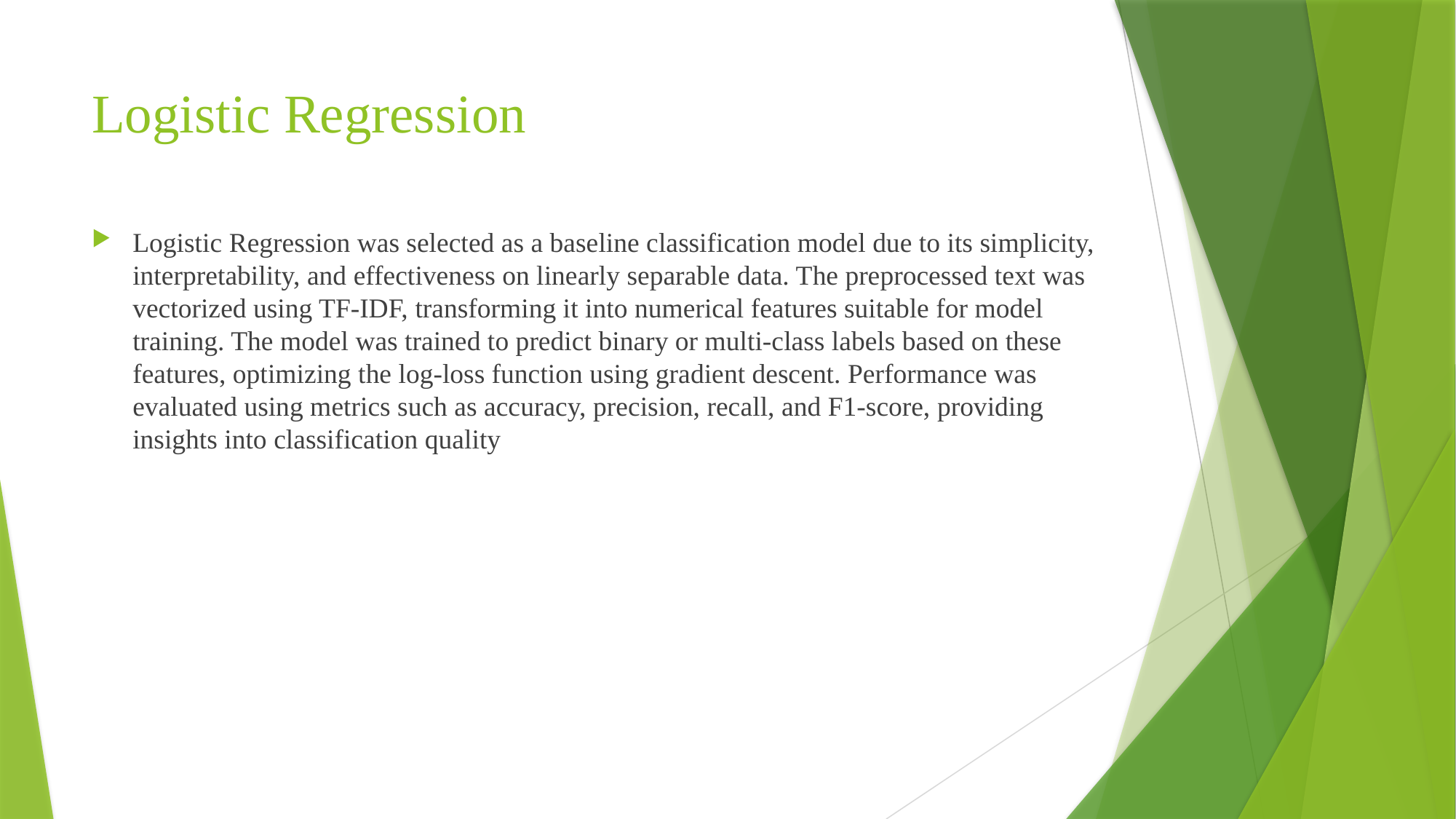

# Logistic Regression
Logistic Regression was selected as a baseline classification model due to its simplicity, interpretability, and effectiveness on linearly separable data. The preprocessed text was vectorized using TF-IDF, transforming it into numerical features suitable for model training. The model was trained to predict binary or multi-class labels based on these features, optimizing the log-loss function using gradient descent. Performance was evaluated using metrics such as accuracy, precision, recall, and F1-score, providing insights into classification quality